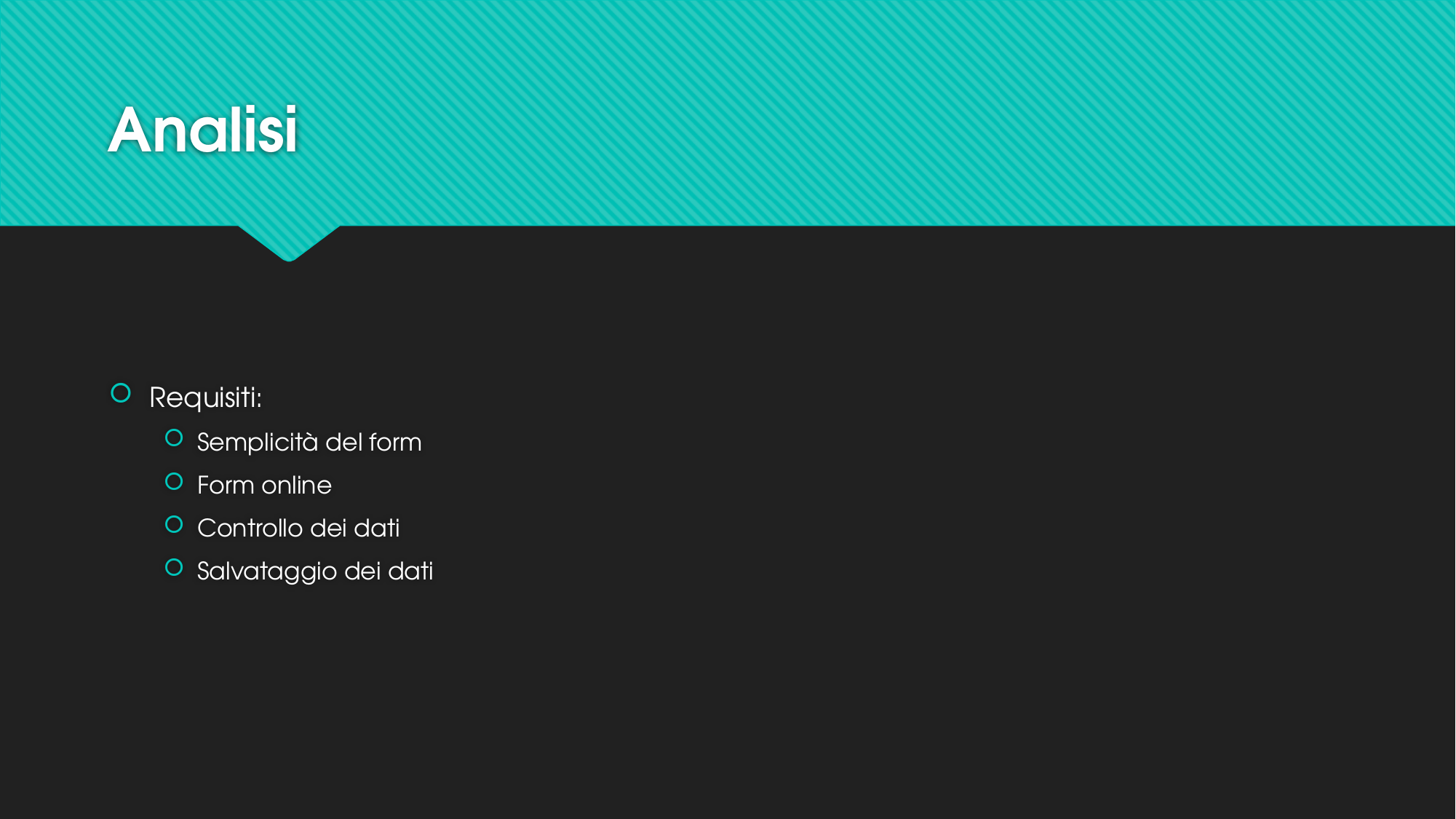

# Analisi
Requisiti:
Semplicità del form
Form online
Controllo dei dati
Salvataggio dei dati